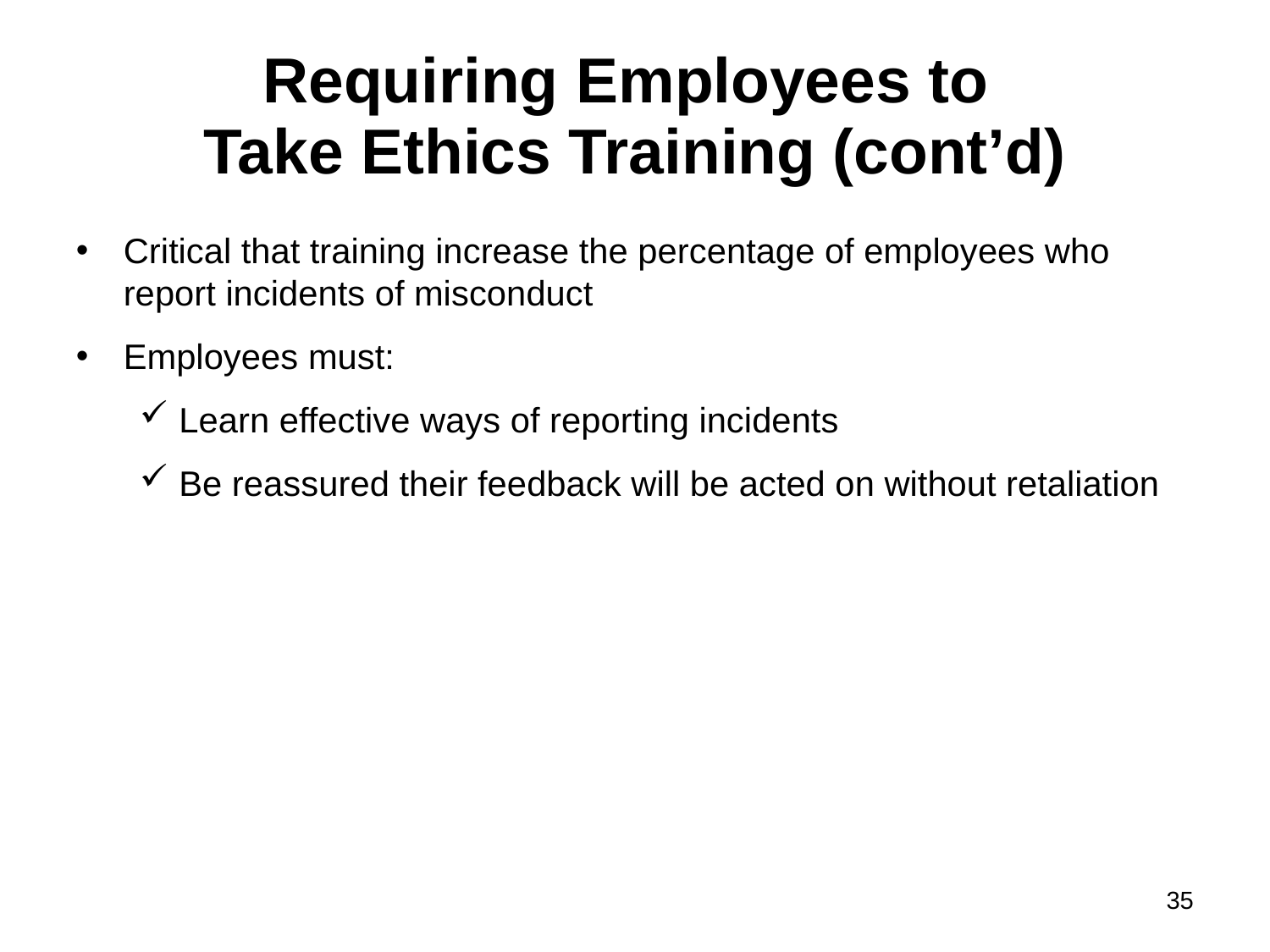

# Requiring Employees to Take Ethics Training (cont’d)
Critical that training increase the percentage of employees who report incidents of misconduct
Employees must:
Learn effective ways of reporting incidents
Be reassured their feedback will be acted on without retaliation
35